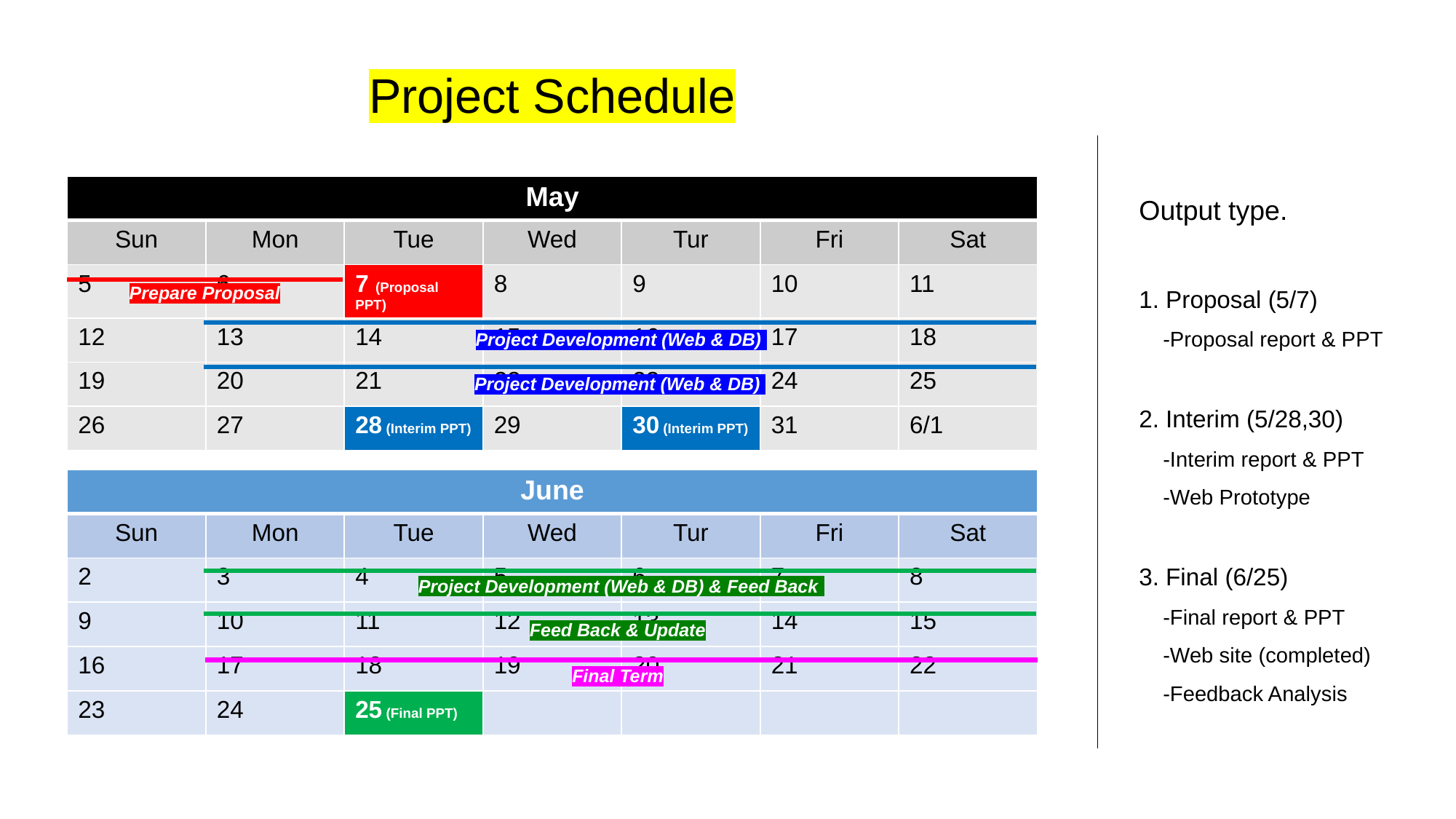

Project Schedule
Output type.

1. Proposal (5/7)
    -Proposal report & PPT

2. Interim (5/28,30)
    -Interim report & PPT
    -Web Prototype

3. Final (6/25)
    -Final report & PPT
    -Web site (completed)
    -Feedback Analysis
| May |  |  |  |  |  |  |
| --- | --- | --- | --- | --- | --- | --- |
| Sun | Mon | Tue | Wed | Tur | Fri | Sat |
| 5 | 6 | 7 (Proposal PPT) | 8 | 9 | 10 | 11 |
| 12 | 13 | 14 | 15 | 16 | 17 | 18 |
| 19 | 20 | 21 | 22 | 23 | 24 | 25 |
| 26 | 27 | 28 (Interim PPT) | 29 | 30 (Interim PPT) | 31 | 6/1 |
Prepare Proposal
Project Development (Web & DB)
Project Development (Web & DB)
| June |  |  |  |  |  |  |
| --- | --- | --- | --- | --- | --- | --- |
| Sun | Mon | Tue | Wed | Tur | Fri | Sat |
| 2 | 3 | 4 | 5 | 6 | 7 | 8 |
| 9 | 10 | 11 | 12 | 13 | 14 | 15 |
| 16 | 17 | 18 | 19 | 20 | 21 | 22 |
| 23 | 24 | 25 (Final PPT) |  |  |  |  |
Project Development (Web & DB) & Feed Back
Feed Back & Update
Final Term